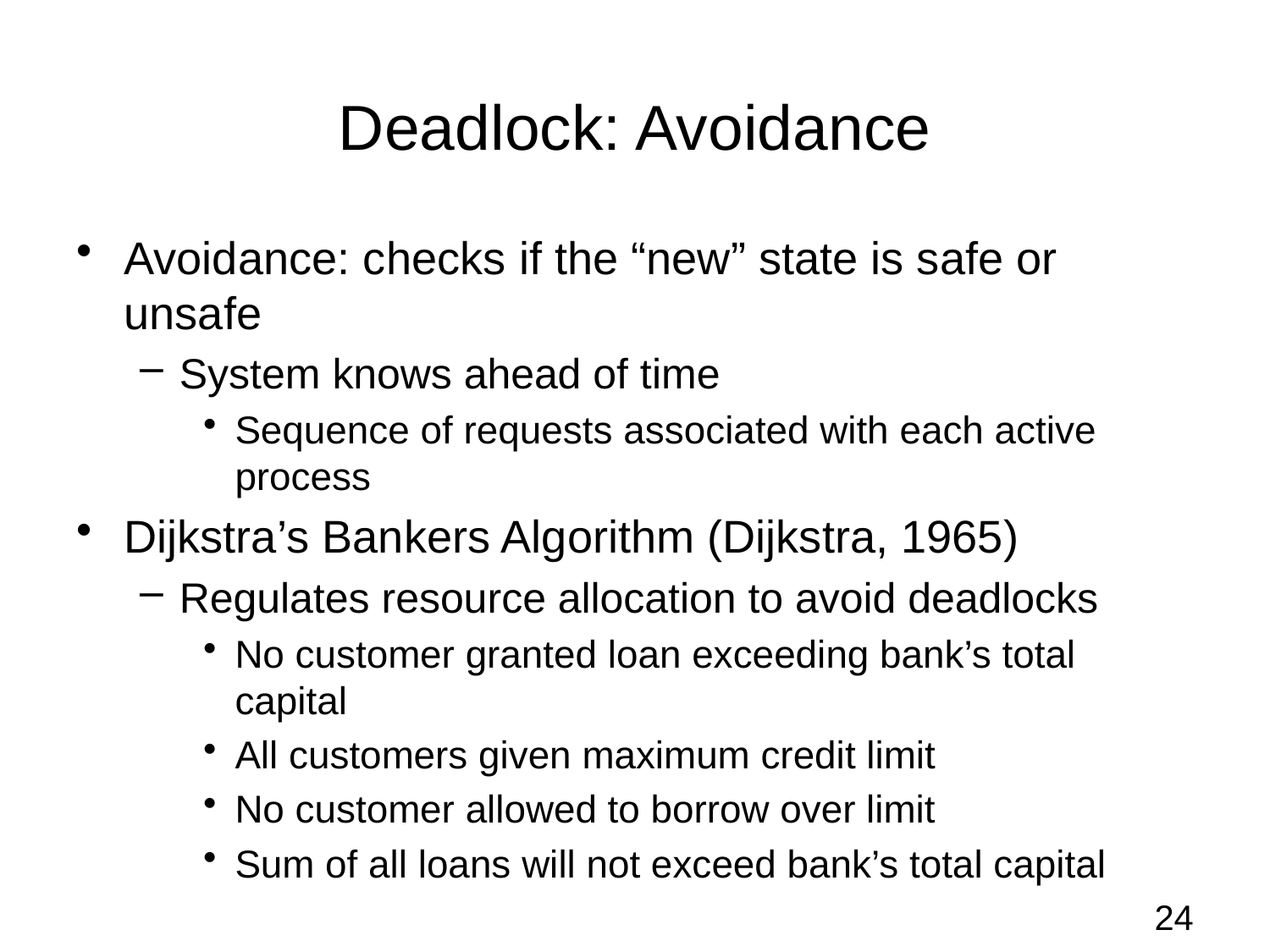

# Deadlock: Avoidance
Avoidance: checks if the “new” state is safe or unsafe
System knows ahead of time
Sequence of requests associated with each active process
Dijkstra’s Bankers Algorithm (Dijkstra, 1965)
Regulates resource allocation to avoid deadlocks
No customer granted loan exceeding bank’s total capital
All customers given maximum credit limit
No customer allowed to borrow over limit
Sum of all loans will not exceed bank’s total capital
24